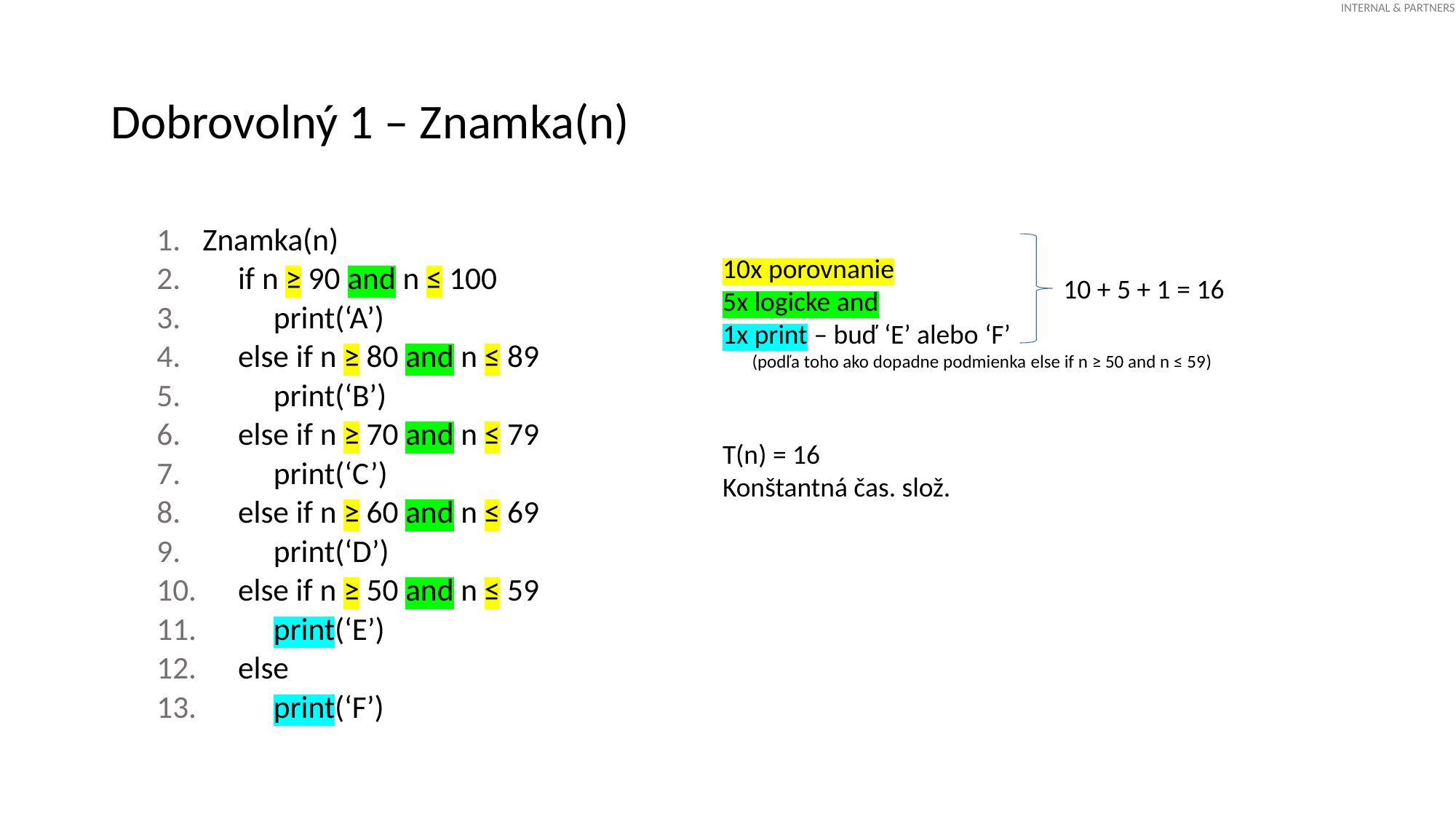

# Dobrovolný 1 – Znamka(n)
Znamka(n)
     if n ≥ 90 and n ≤ 100
          print(‘A’)
     else if n ≥ 80 and n ≤ 89
          print(‘B’)
     else if n ≥ 70 and n ≤ 79
          print(‘C’)
     else if n ≥ 60 and n ≤ 69
          print(‘D’)
     else if n ≥ 50 and n ≤ 59
          print(‘E’)
     else
          print(‘F’)

10x porovnanie
5x logicke and
1x print – buď ‘E’ alebo ‘F’
       (podľa toho ako dopadne podmienka else if n ≥ 50 and n ≤ 59)

T(n) = 16
Konštantná čas. slož.
10 + 5 + 1 = 16